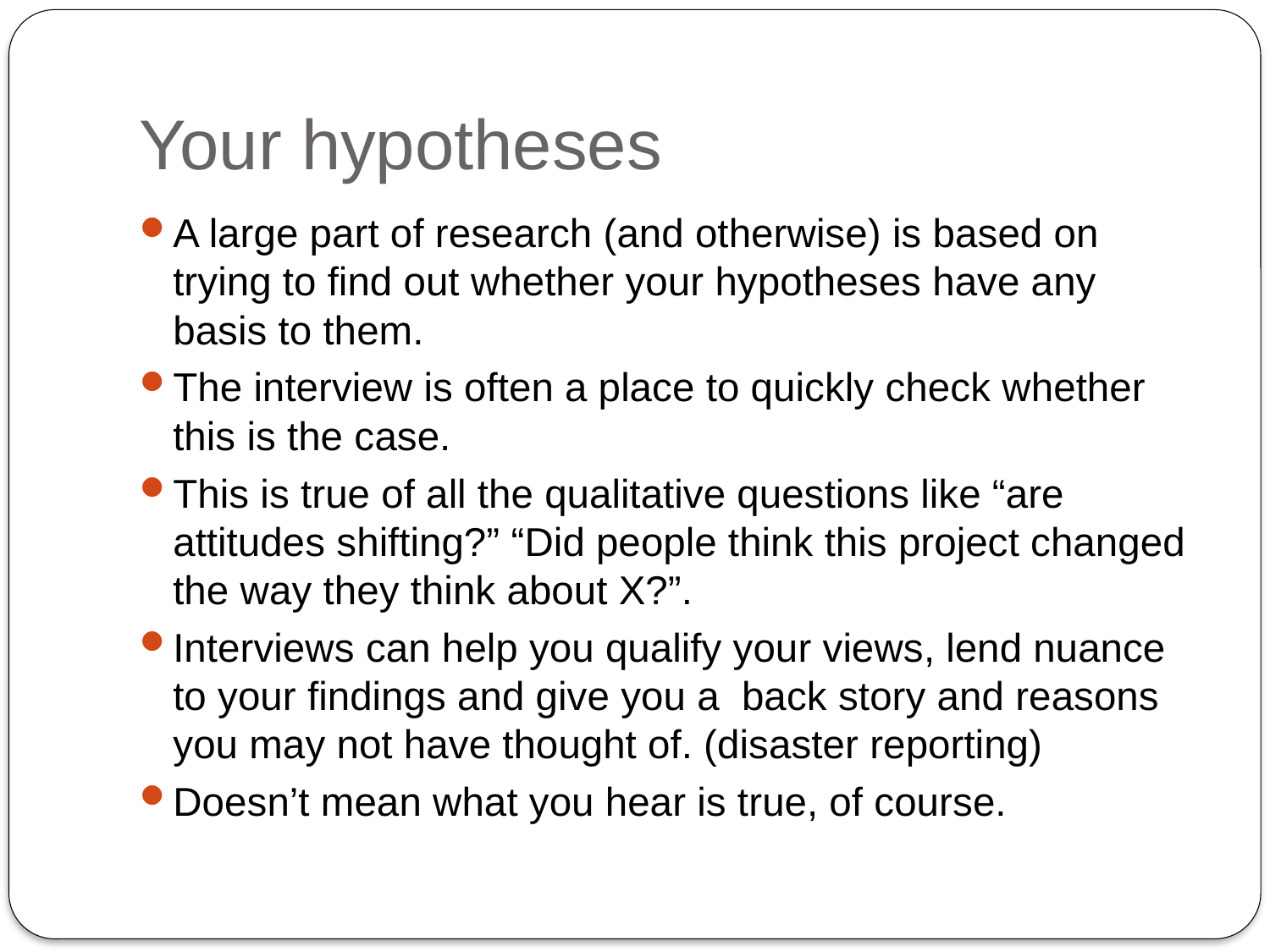

# Your hypotheses
A large part of research (and otherwise) is based on trying to find out whether your hypotheses have any basis to them.
The interview is often a place to quickly check whether this is the case.
This is true of all the qualitative questions like “are attitudes shifting?” “Did people think this project changed the way they think about X?”.
Interviews can help you qualify your views, lend nuance to your findings and give you a  back story and reasons you may not have thought of. (disaster reporting)
Doesn’t mean what you hear is true, of course.